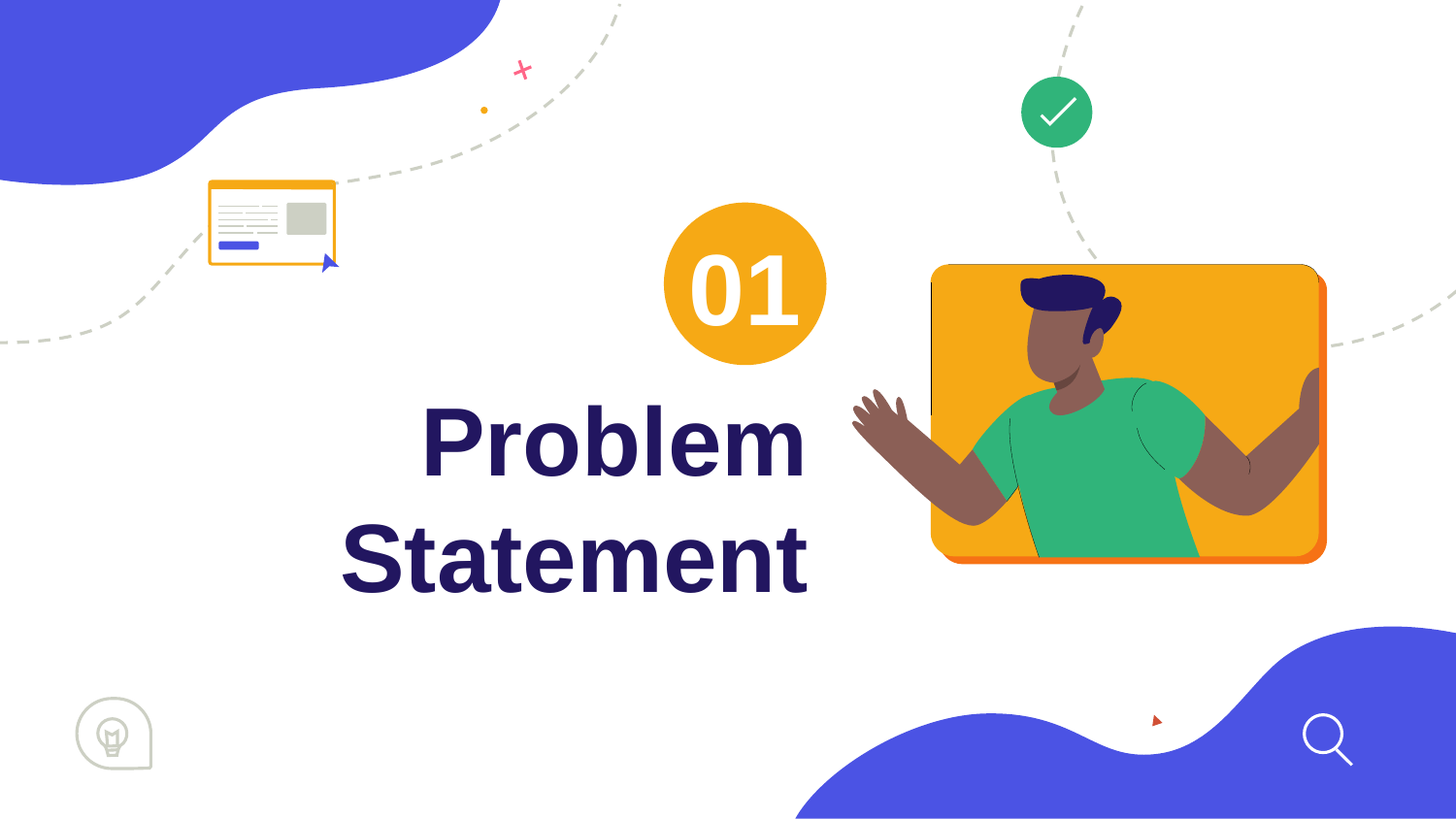

01

# Problem Statement
You can enter a subtitle here if you need it